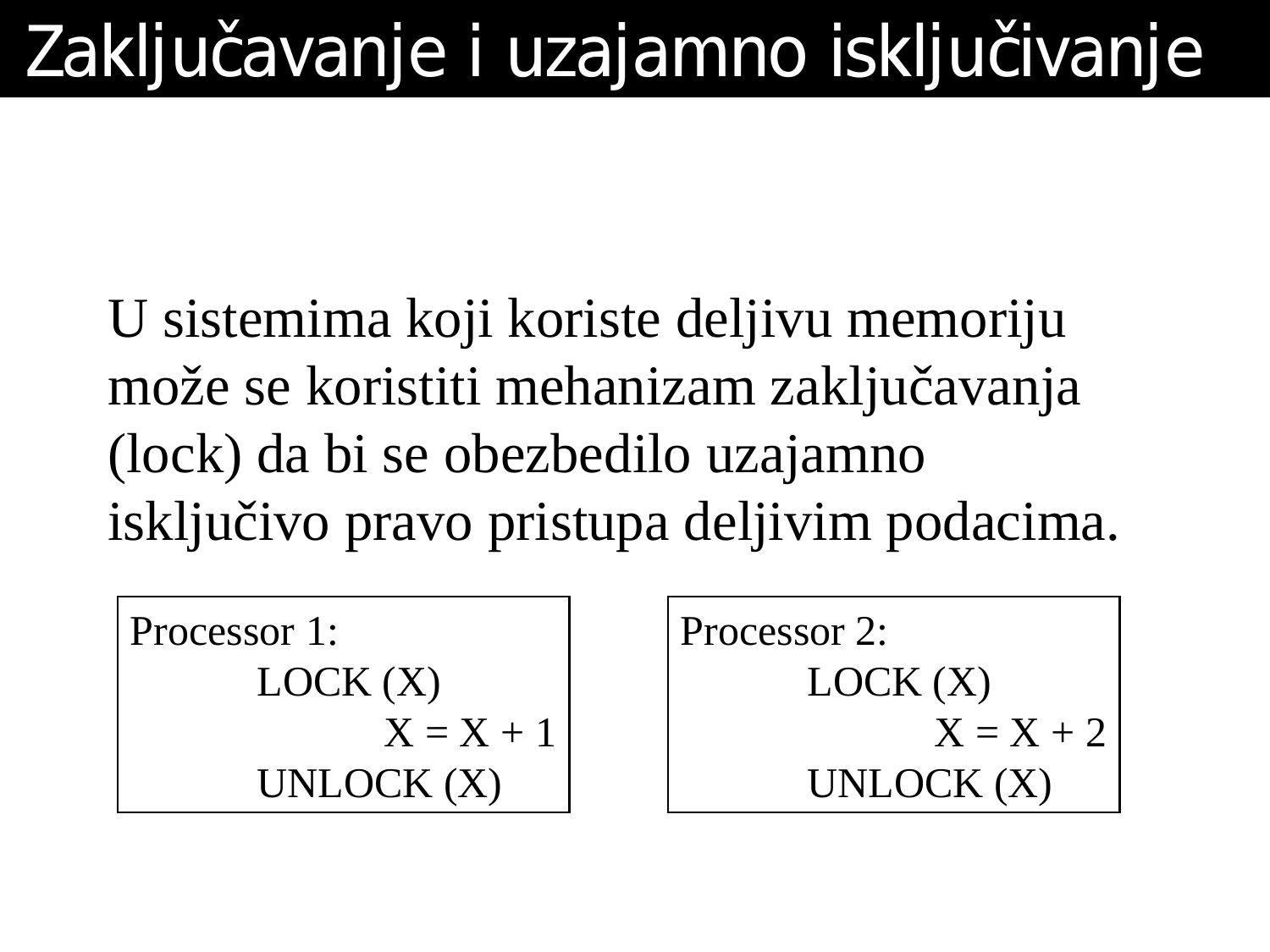

# Zaključavanje i uzajamno isključivanje
U sistemima koji koriste deljivu memoriju može se koristiti mehanizam zaključavanja (lock) da bi se obezbedilo uzajamno isključivo pravo pristupa deljivim podacima.
Processor 1:
	LOCK (X)
		X = X + 1
	UNLOCK (X)
Processor 2:
	LOCK (X)
		X = X + 2
	UNLOCK (X)